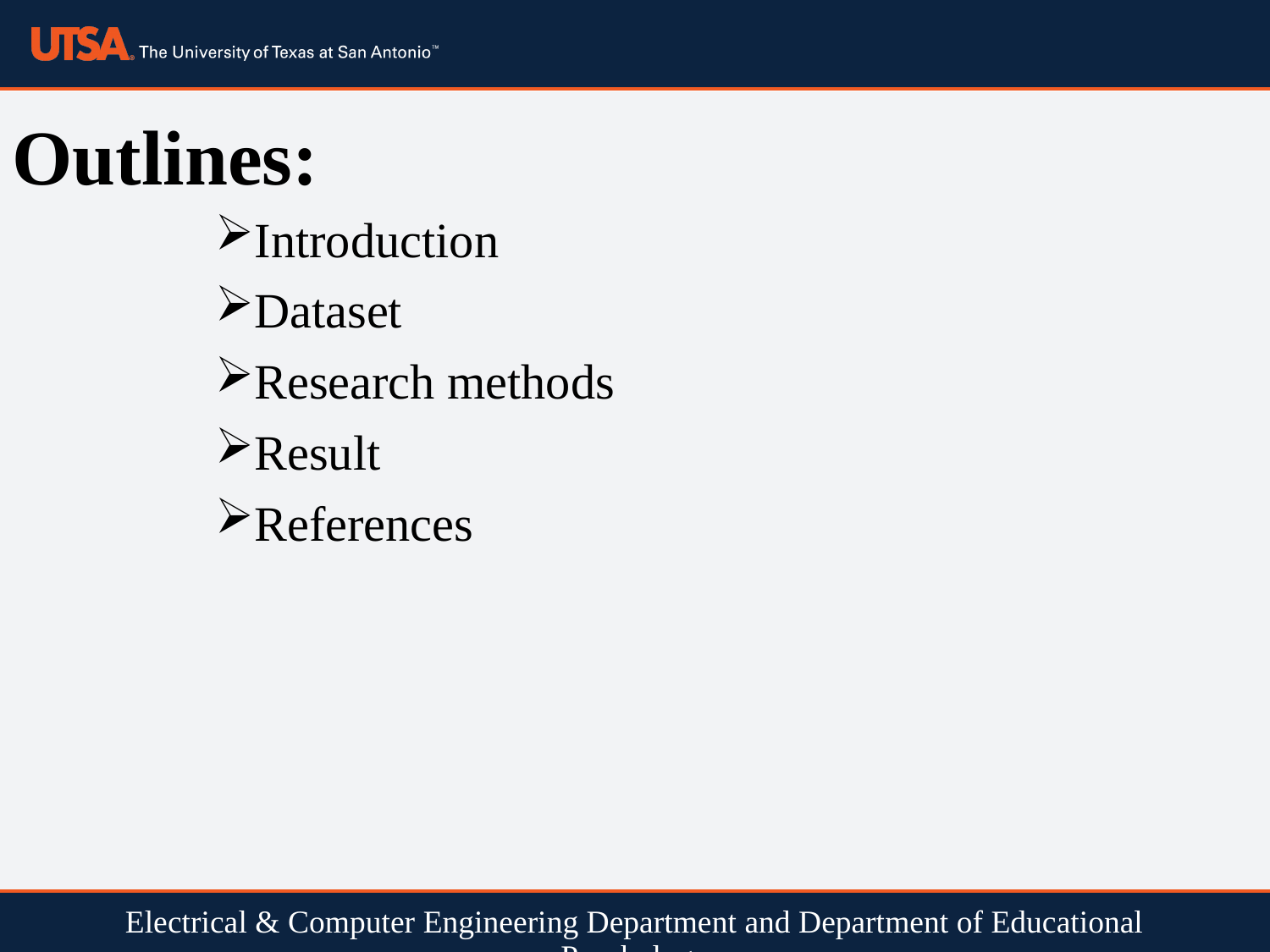

# Outlines:

Introduction
Dataset
Research methods
Result
References

Electrical & Computer Engineering Department and Department of Educational Psychology